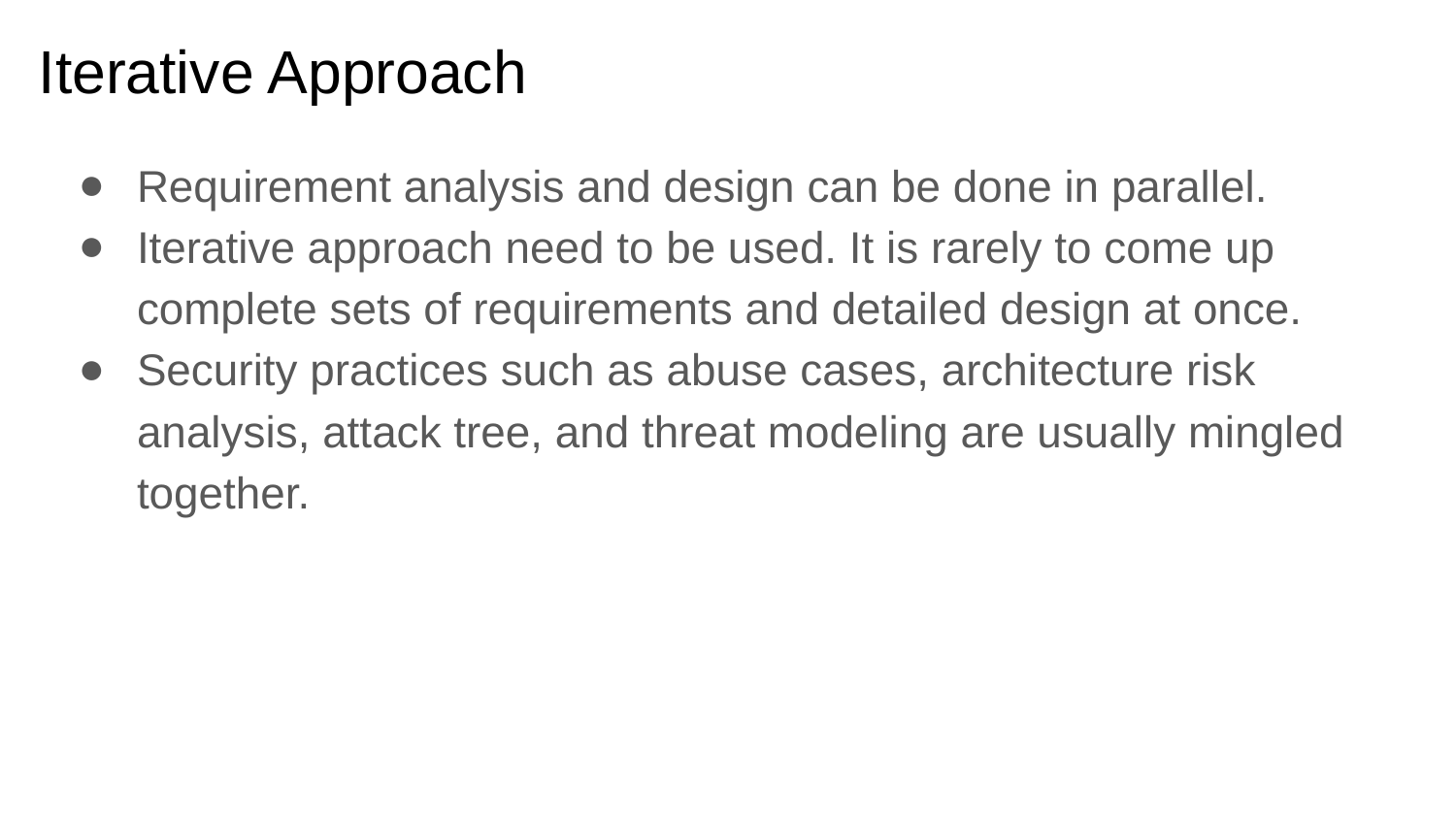

# Iterative Approach
Requirement analysis and design can be done in parallel.
Iterative approach need to be used. It is rarely to come up complete sets of requirements and detailed design at once.
Security practices such as abuse cases, architecture risk analysis, attack tree, and threat modeling are usually mingled together.